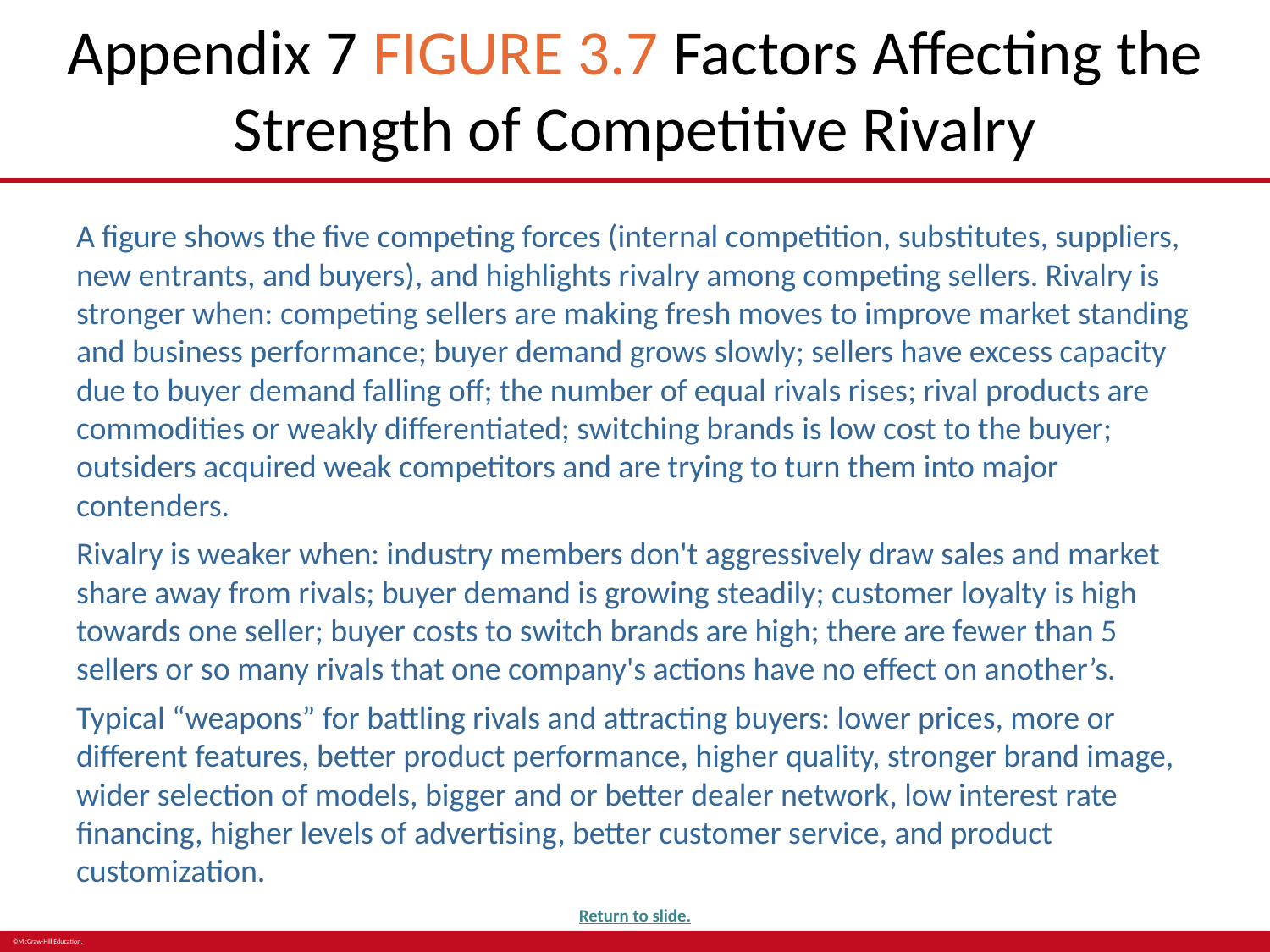

# Appendix 7 FIGURE 3.7 Factors Affecting the Strength of Competitive Rivalry
A figure shows the five competing forces (internal competition, substitutes, suppliers, new entrants, and buyers), and highlights rivalry among competing sellers. Rivalry is stronger when: competing sellers are making fresh moves to improve market standing and business performance; buyer demand grows slowly; sellers have excess capacity due to buyer demand falling off; the number of equal rivals rises; rival products are commodities or weakly differentiated; switching brands is low cost to the buyer; outsiders acquired weak competitors and are trying to turn them into major contenders.
Rivalry is weaker when: industry members don't aggressively draw sales and market share away from rivals; buyer demand is growing steadily; customer loyalty is high towards one seller; buyer costs to switch brands are high; there are fewer than 5 sellers or so many rivals that one company's actions have no effect on another’s.
Typical “weapons” for battling rivals and attracting buyers: lower prices, more or different features, better product performance, higher quality, stronger brand image, wider selection of models, bigger and or better dealer network, low interest rate financing, higher levels of advertising, better customer service, and product customization.
Return to slide.